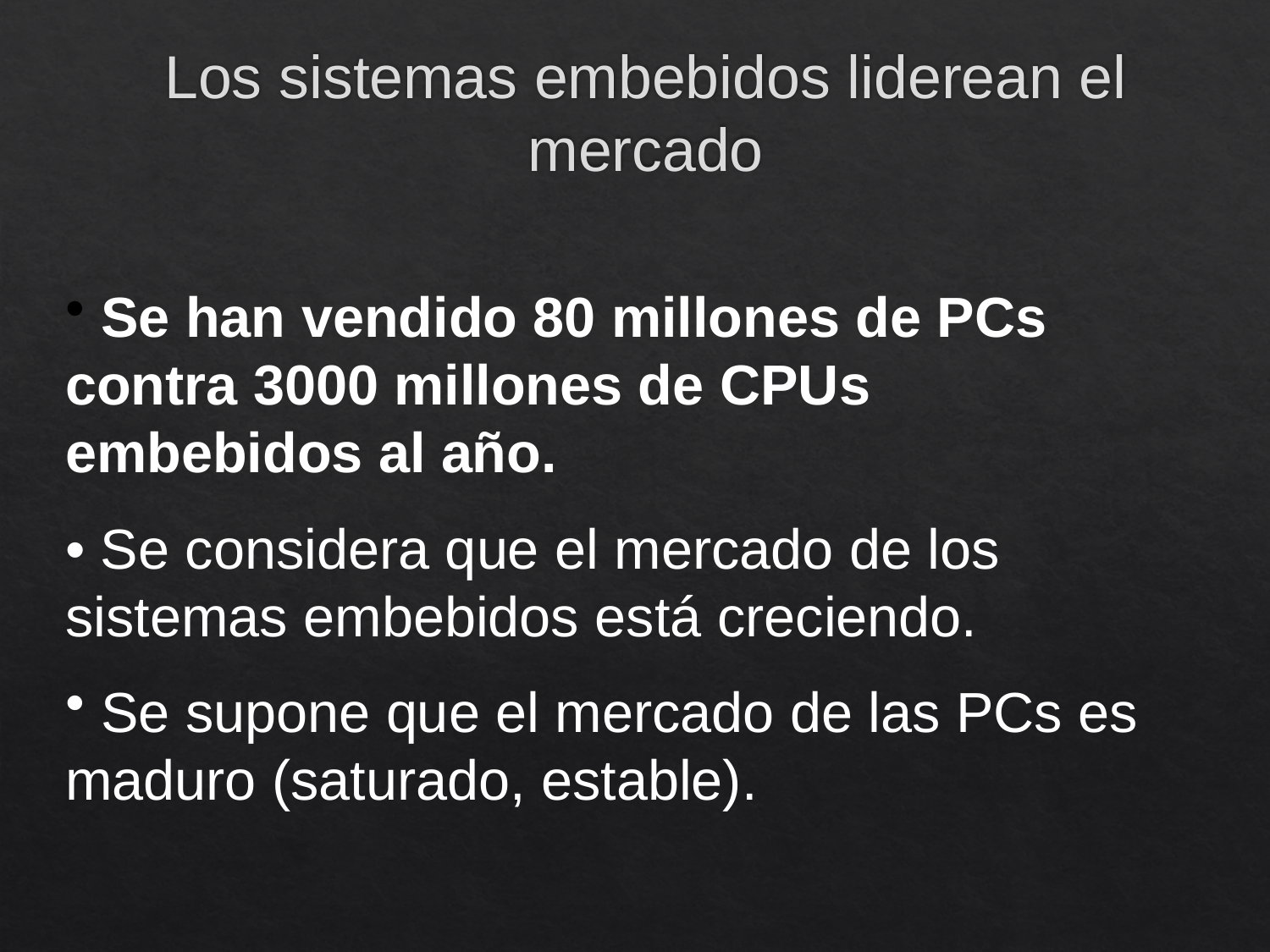

# Los sistemas embebidos liderean el mercado
 Se han vendido 80 millones de PCs contra 3000 millones de CPUs embebidos al año.
• Se considera que el mercado de los sistemas embebidos está creciendo.
 Se supone que el mercado de las PCs es maduro (saturado, estable).